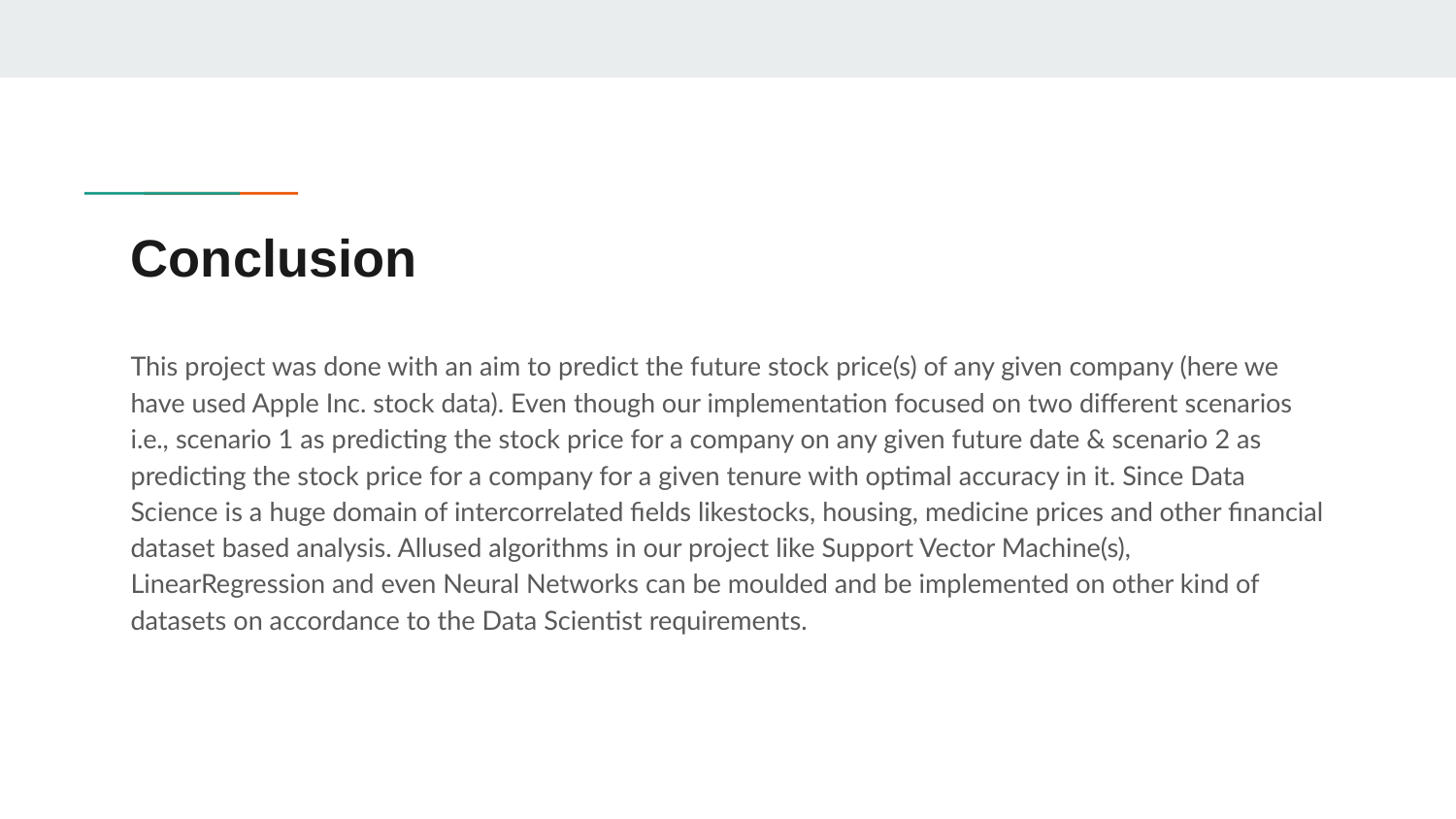

# Conclusion
This project was done with an aim to predict the future stock price(s) of any given company (here we have used Apple Inc. stock data). Even though our implementation focused on two different scenarios i.e., scenario 1 as predicting the stock price for a company on any given future date & scenario 2 as predicting the stock price for a company for a given tenure with optimal accuracy in it. Since Data Science is a huge domain of intercorrelated fields likestocks, housing, medicine prices and other financial dataset based analysis. Allused algorithms in our project like Support Vector Machine(s), LinearRegression and even Neural Networks can be moulded and be implemented on other kind of datasets on accordance to the Data Scientist requirements.